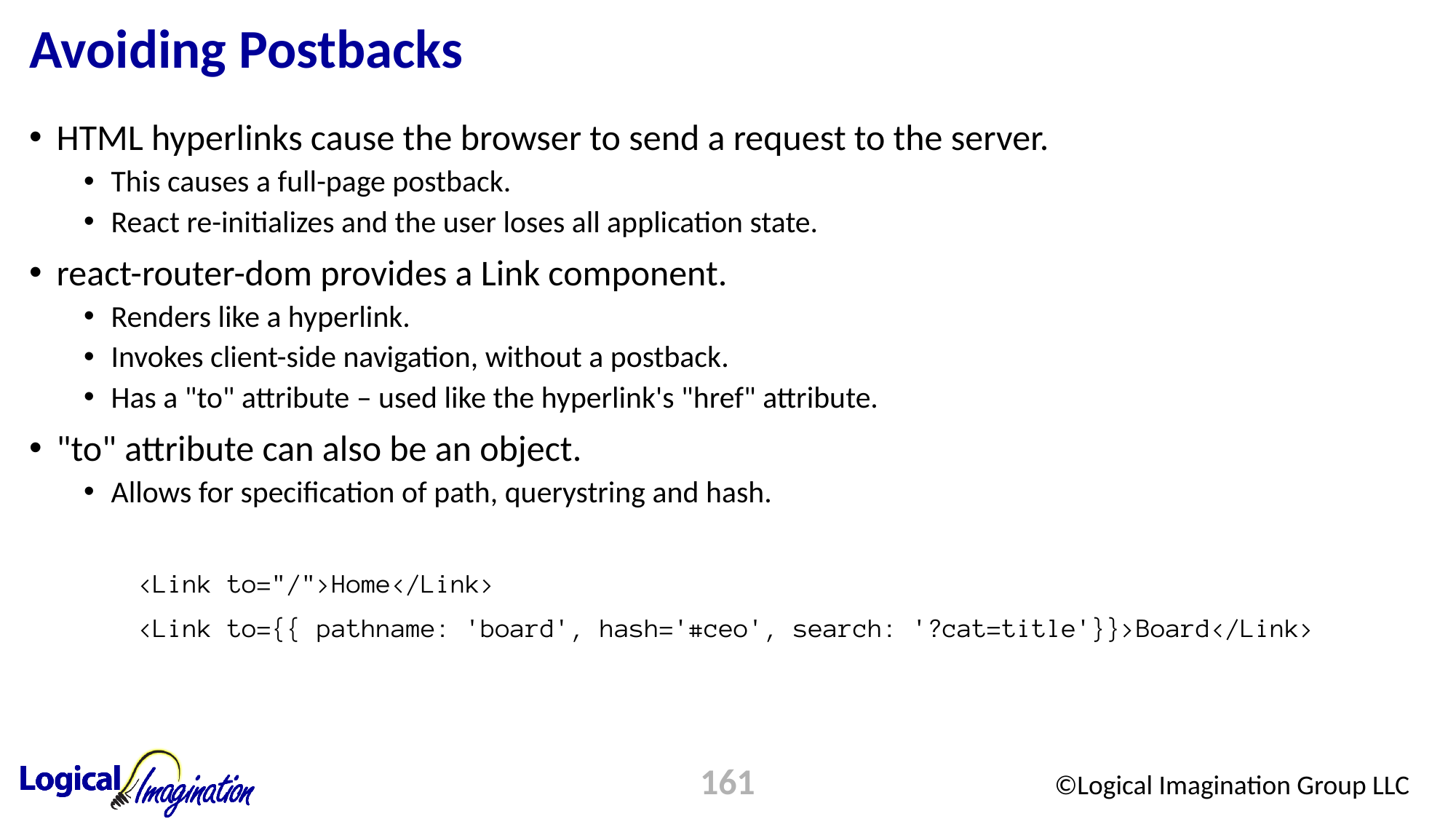

# Avoiding Postbacks
HTML hyperlinks cause the browser to send a request to the server.
This causes a full-page postback.
React re-initializes and the user loses all application state.
react-router-dom provides a Link component.
Renders like a hyperlink.
Invokes client-side navigation, without a postback.
Has a "to" attribute – used like the hyperlink's "href" attribute.
"to" attribute can also be an object.
Allows for specification of path, querystring and hash.

	<Link to="/">Home</Link>
	<Link to={{ pathname: 'board', hash='#ceo', search: '?cat=title'}}>Board</Link>

161